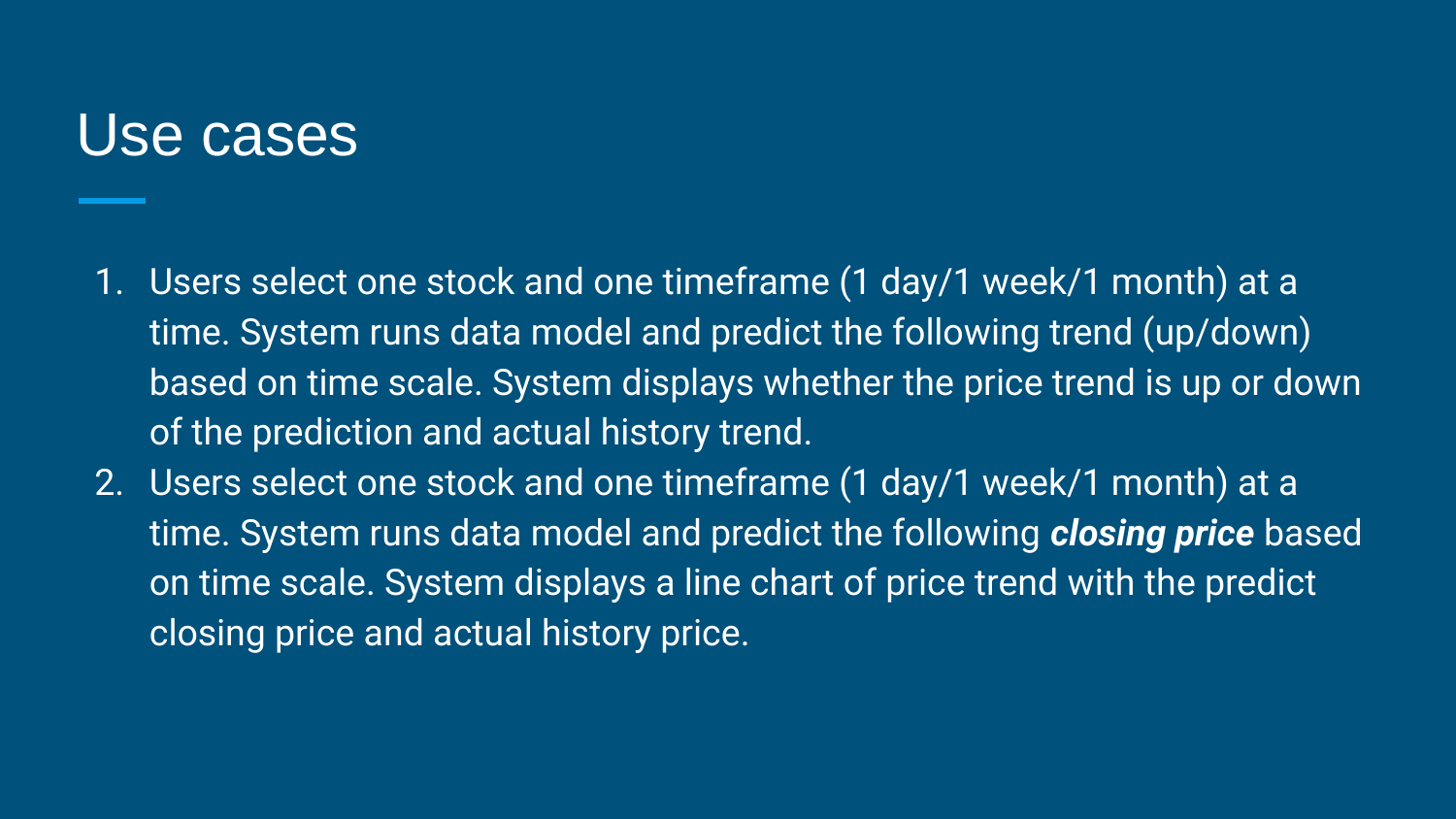

# Use cases
Users select one stock and one timeframe (1 day/1 week/1 month) at a time. System runs data model and predict the following trend (up/down) based on time scale. System displays whether the price trend is up or down of the prediction and actual history trend.
Users select one stock and one timeframe (1 day/1 week/1 month) at a time. System runs data model and predict the following closing price based on time scale. System displays a line chart of price trend with the predict closing price and actual history price.